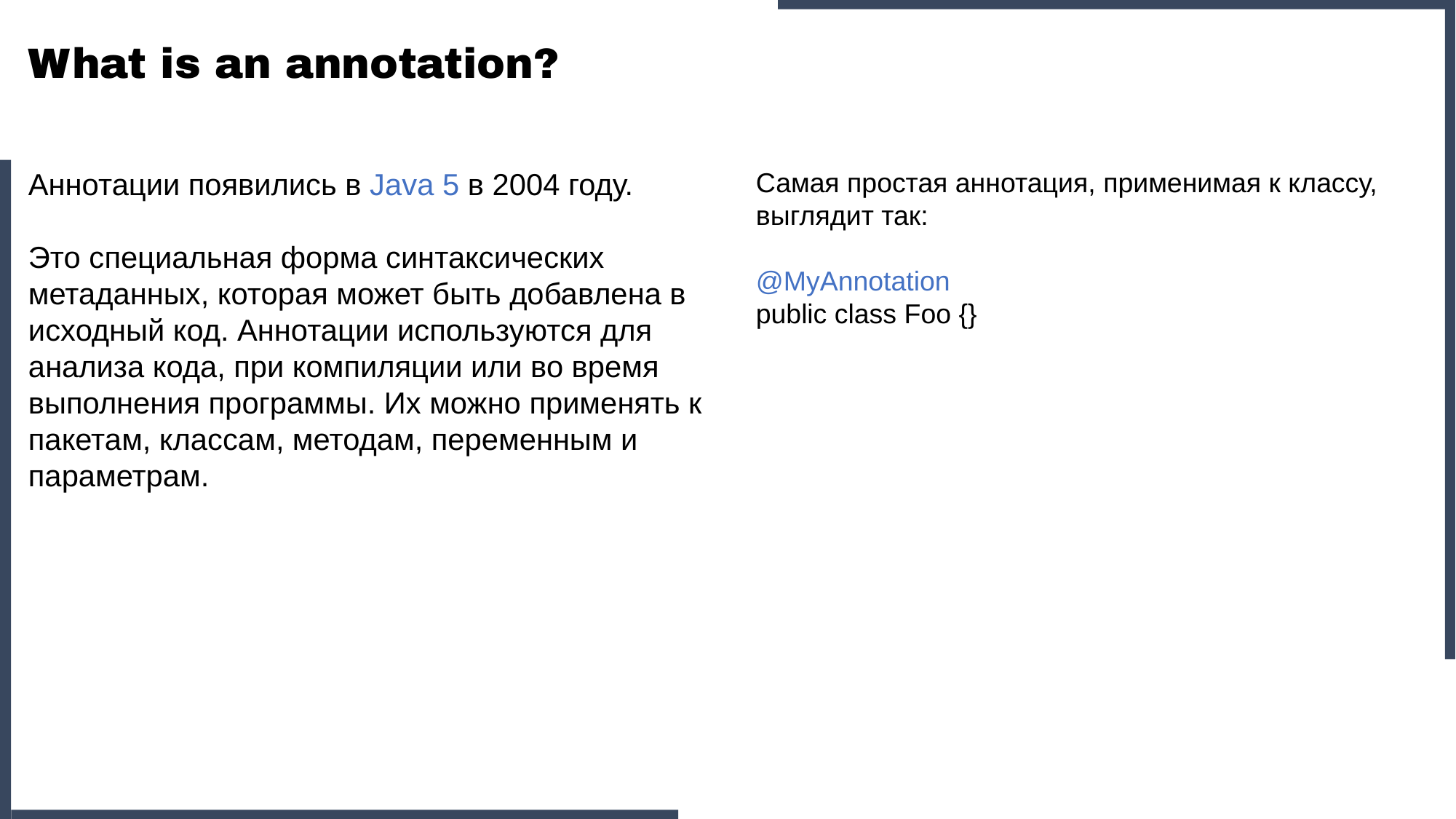

What is an annotation?

Аннотации появились в Java 5 в 2004 году.

Это специальная форма синтаксических метаданных, которая может быть добавлена в исходный код. Аннотации используются для анализа кода, при компиляции или во время выполнения программы. Их можно применять к пакетам, классам, методам, переменным и параметрам.
Самая простая аннотация, применимая к классу, выглядит так:

@MyAnnotation
public class Foo {}